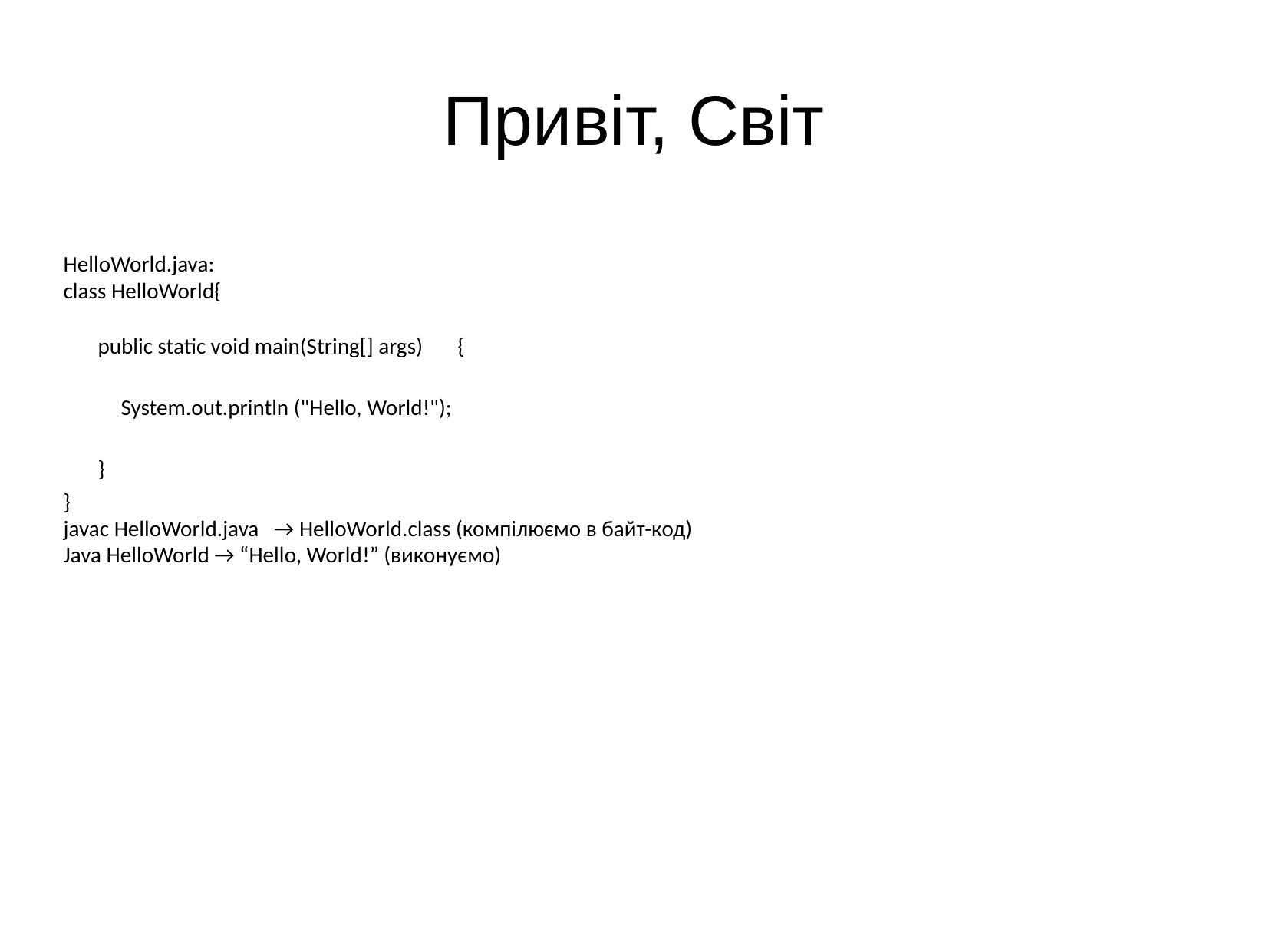

Привіт, Світ

HelloWorld.java:
class HelloWorld{
   public static void main(String[] args)   {
     System.out.println ("Hello, World!");
   }
}
javac HelloWorld.java   → HelloWorld.class (компілюємо в байт-код)
Java HelloWorld → “Hello, World!” (виконуємо)